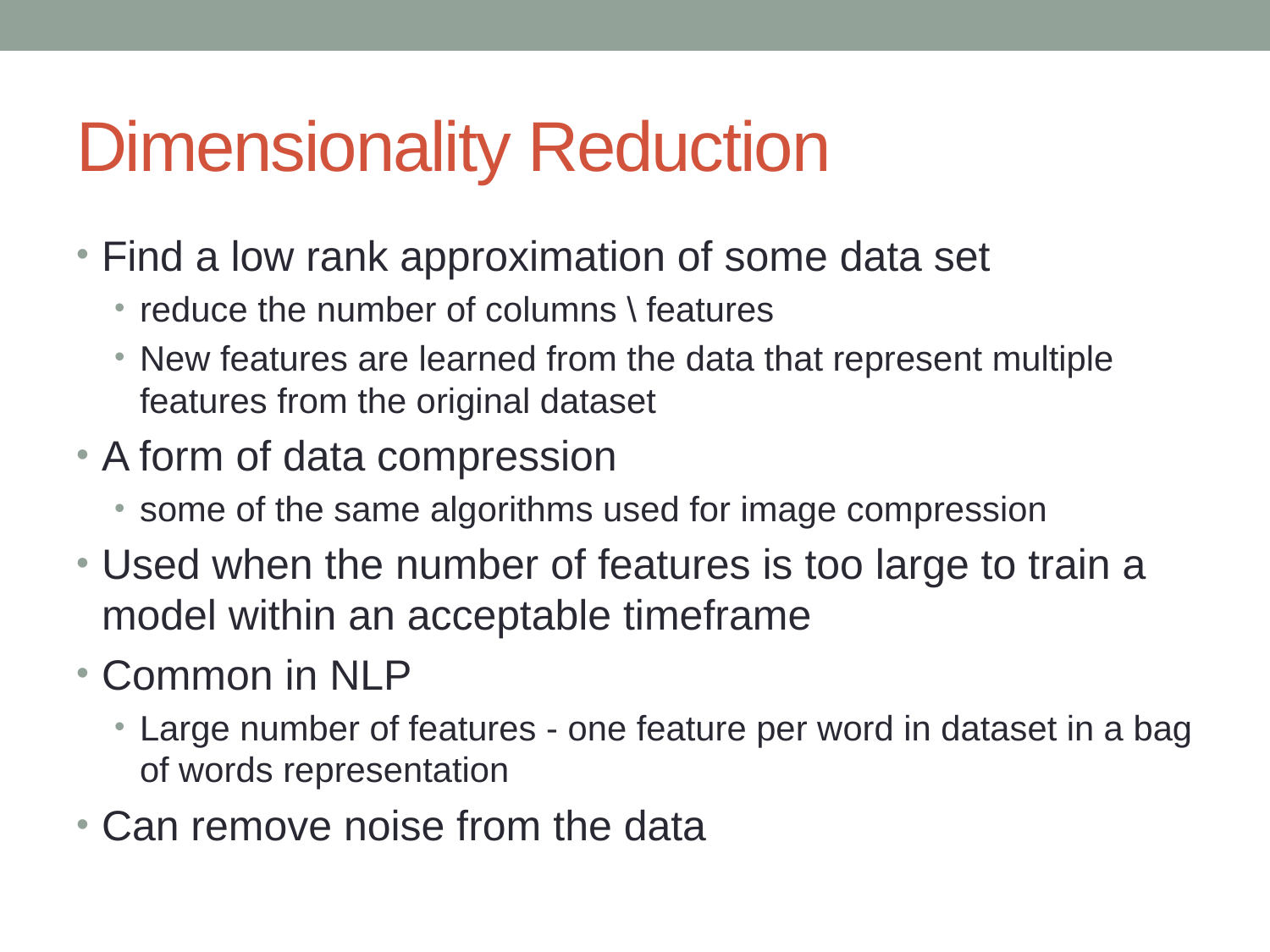

# Dimensionality Reduction
Find a low rank approximation of some data set
reduce the number of columns \ features
New features are learned from the data that represent multiple features from the original dataset
A form of data compression
some of the same algorithms used for image compression
Used when the number of features is too large to train a model within an acceptable timeframe
Common in NLP
Large number of features - one feature per word in dataset in a bag of words representation
Can remove noise from the data